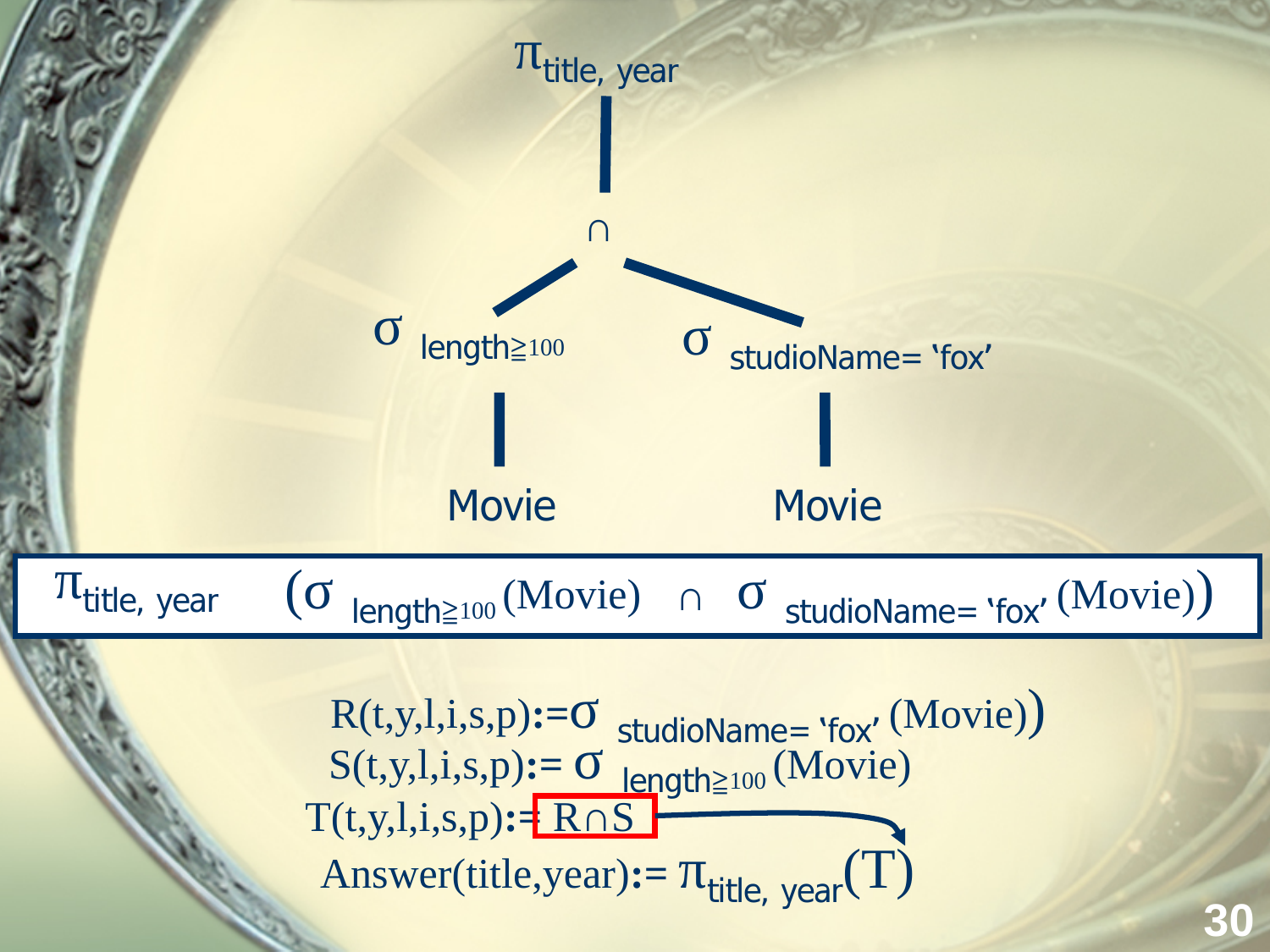

πtitle, year

∩

σ length≧100
σ studioName= ‘fox’

Movie
Movie
πtitle, year
(σ length≧100 (Movie)
σ studioName= ‘fox’ (Movie))

∩
R(t,y,l,i,s,p):=σ studioName= ‘fox’ (Movie))
S(t,y,l,i,s,p):= σ length≧100 (Movie)
T(t,y,l,i,s,p):= R∩S

Answer(title,year):= πtitle, year(T)
30